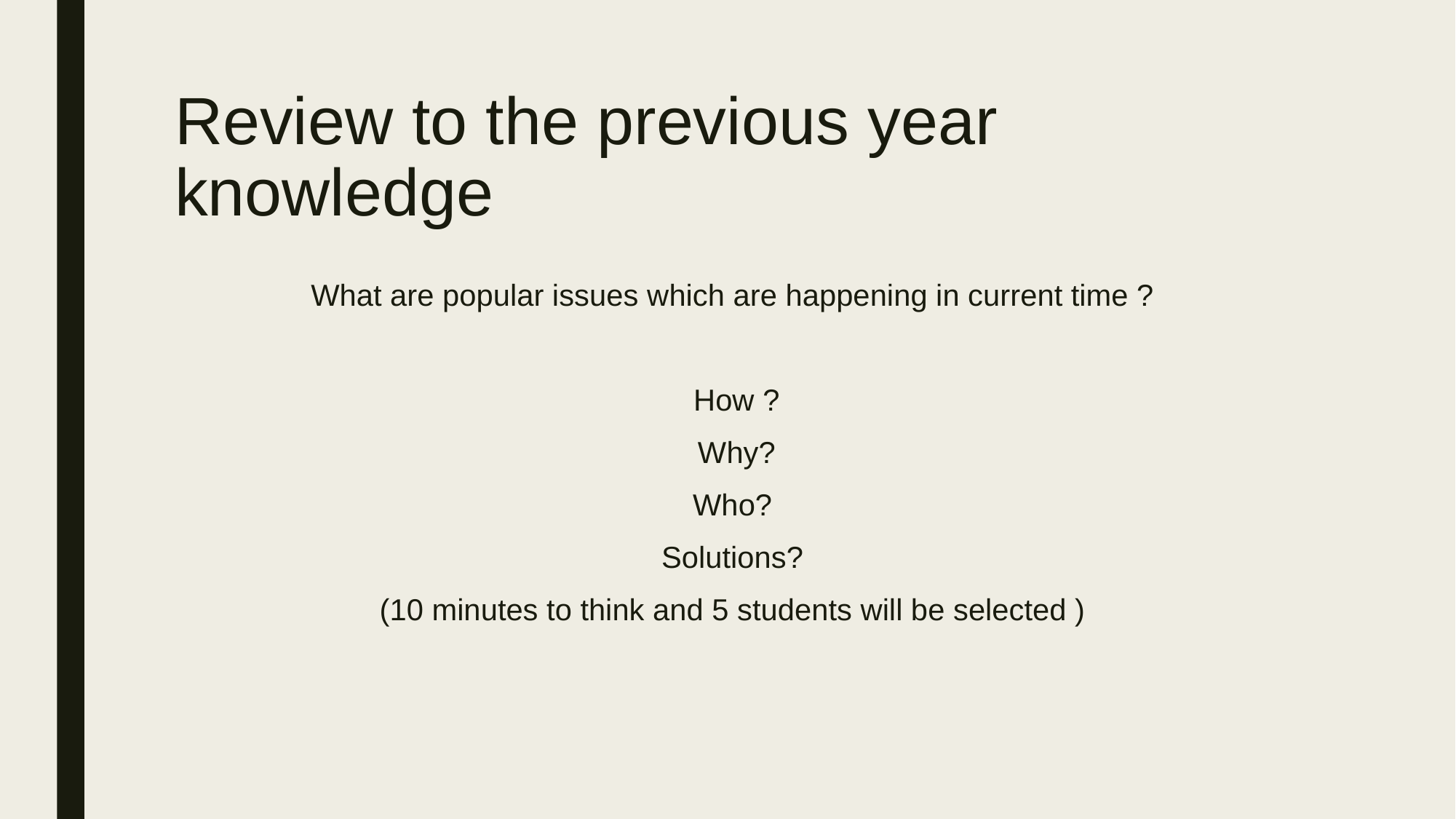

# Review to the previous year knowledge
What are popular issues which are happening in current time ?

How ?
Why?
Who?
Solutions?
(10 minutes to think and 5 students will be selected )